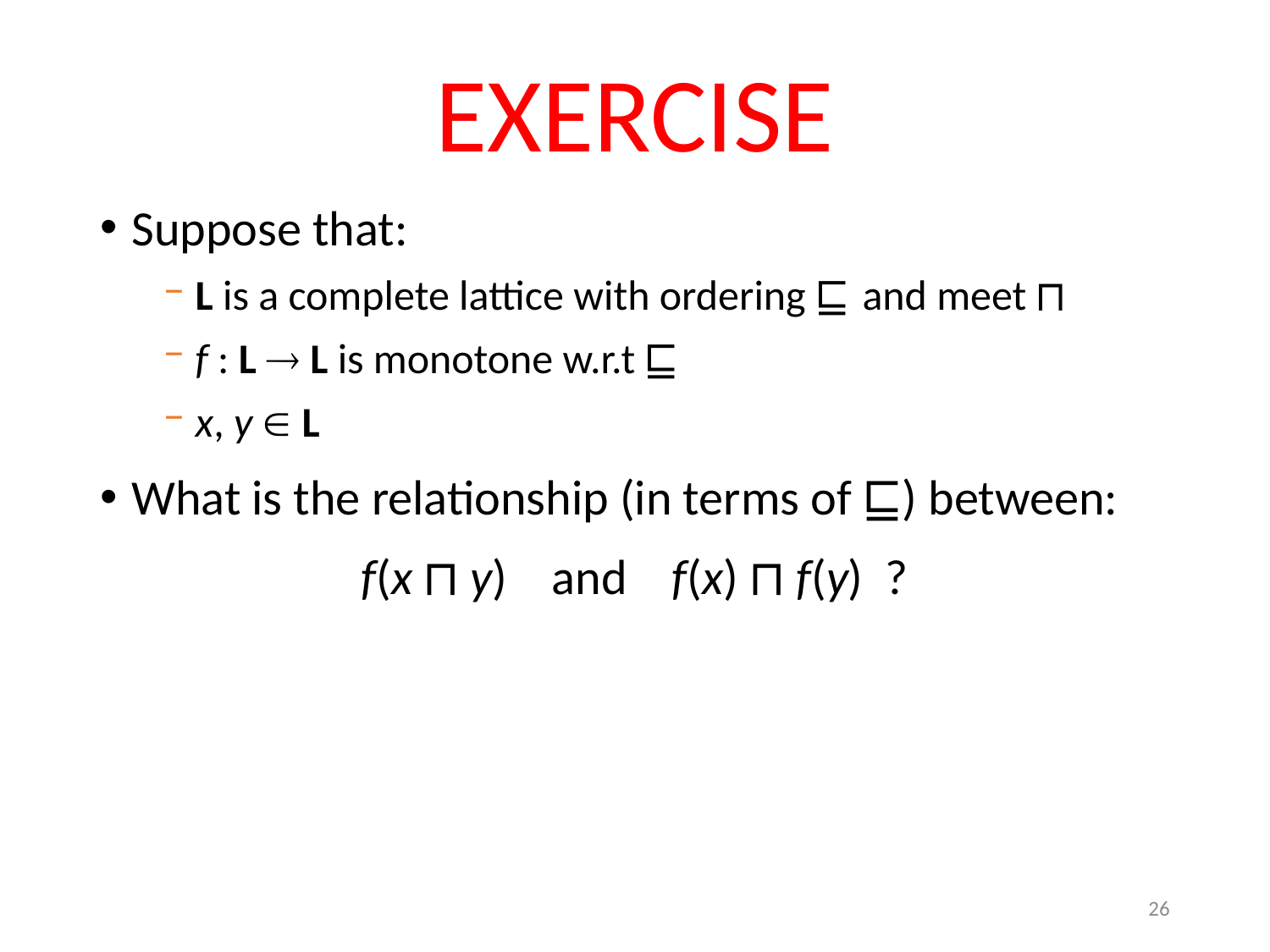

# EXERCISE
Suppose that:
L is a complete lattice with ordering ⊑ and meet ⊓
f : L → L is monotone w.r.t ⊑
x, y ∈ L
What is the relationship (in terms of ⊑) between:
f(x ⊓ y)    and    f(x) ⊓ f(y)  ?
26